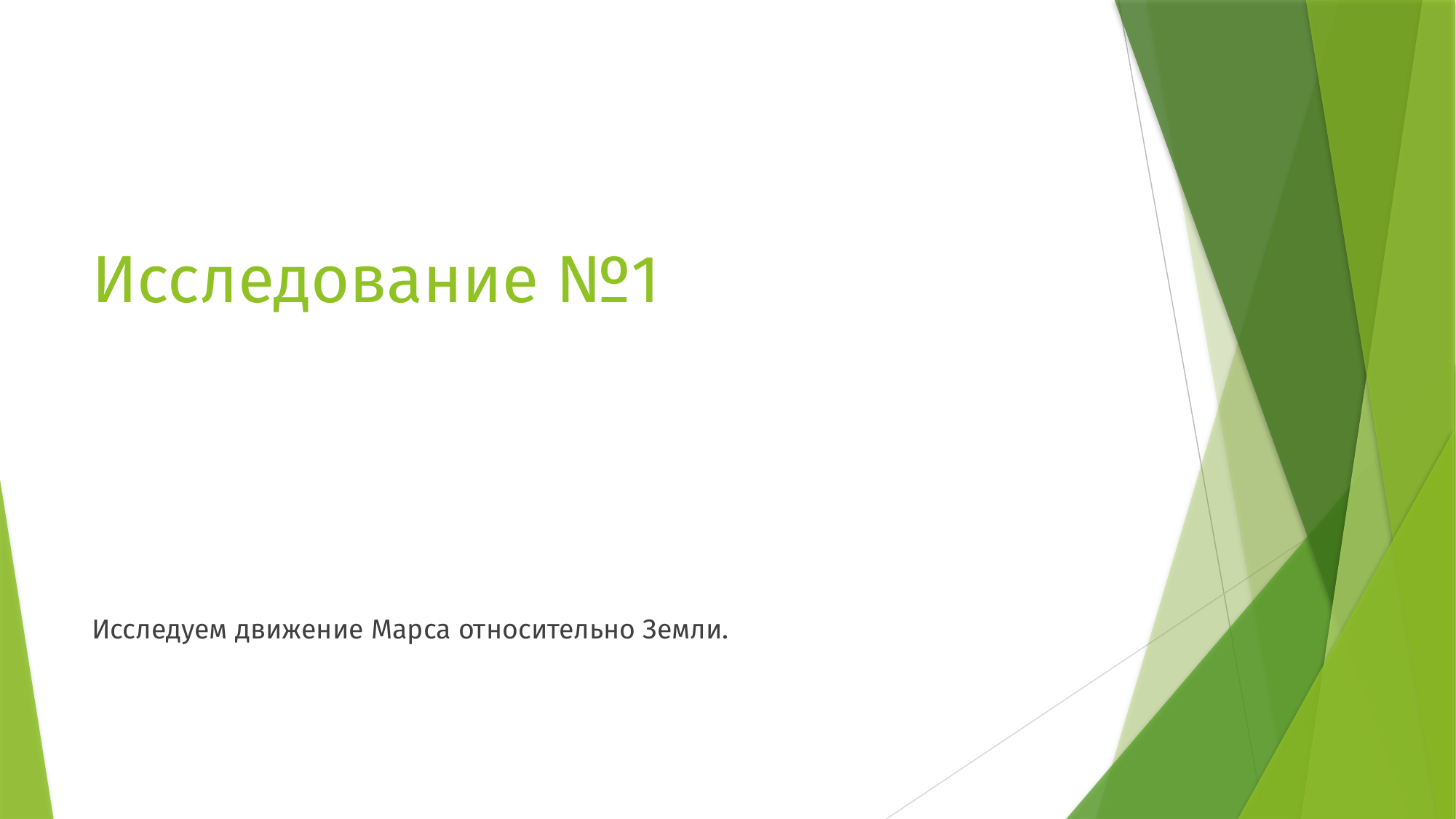

# Исследование №1
Исследуем движение Марса относительно Земли.